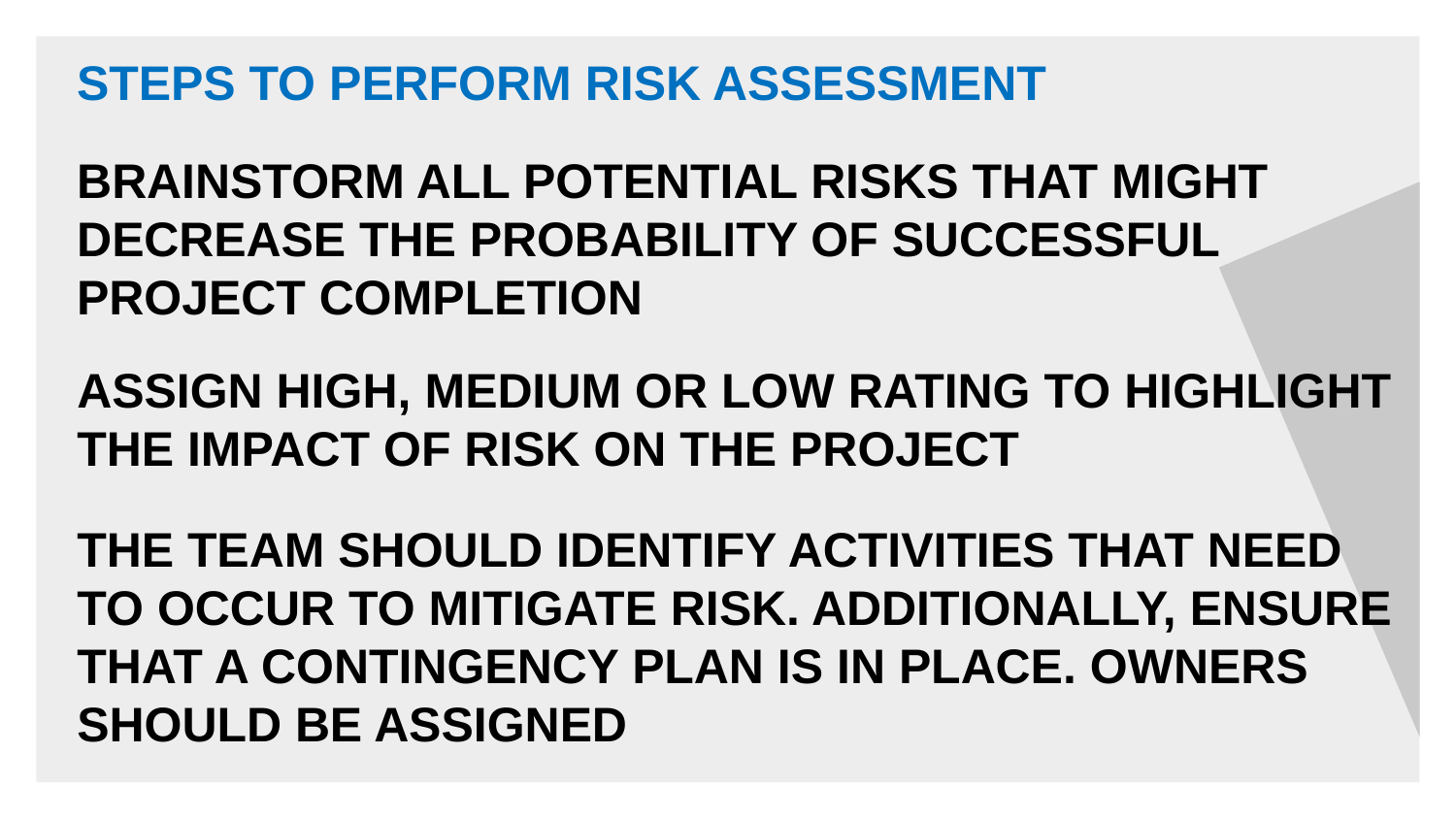

Steps to perform risk assessment
Brainstorm all potential risks that might decrease the probability of successful project completion
Assign high, medium OR low rating to highlight the impact of risk on the project
The team should identify activities that need to occur to mitigate risk. Additionally, ensure that a contingency plan is in place. Owners should be assigned